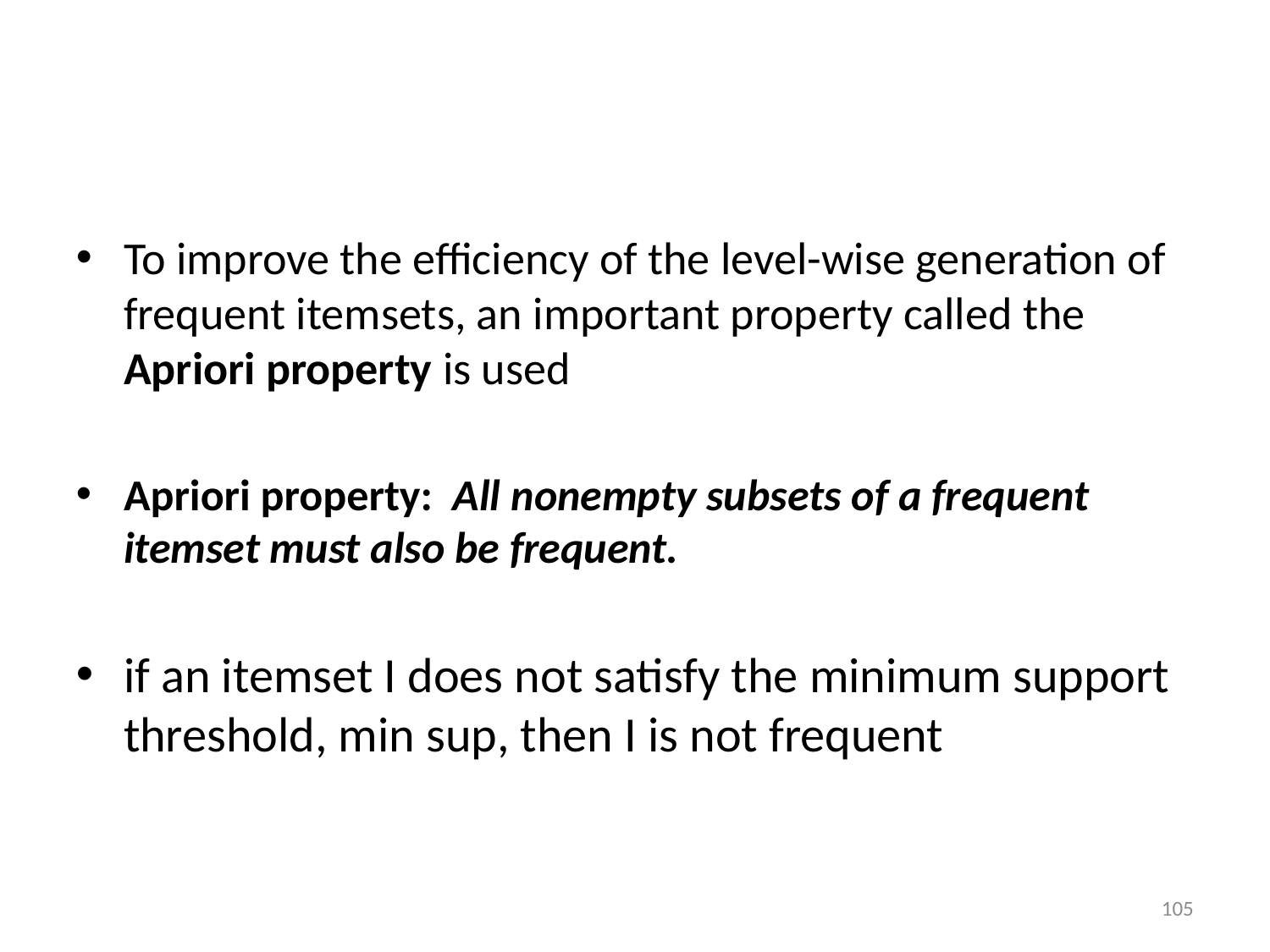

To improve the efficiency of the level-wise generation of frequent itemsets, an important property called the Apriori property is used

Apriori property:  All nonempty subsets of a frequent itemset must also be frequent.

if an itemset I does not satisfy the minimum support threshold, min sup, then I is not frequent
105